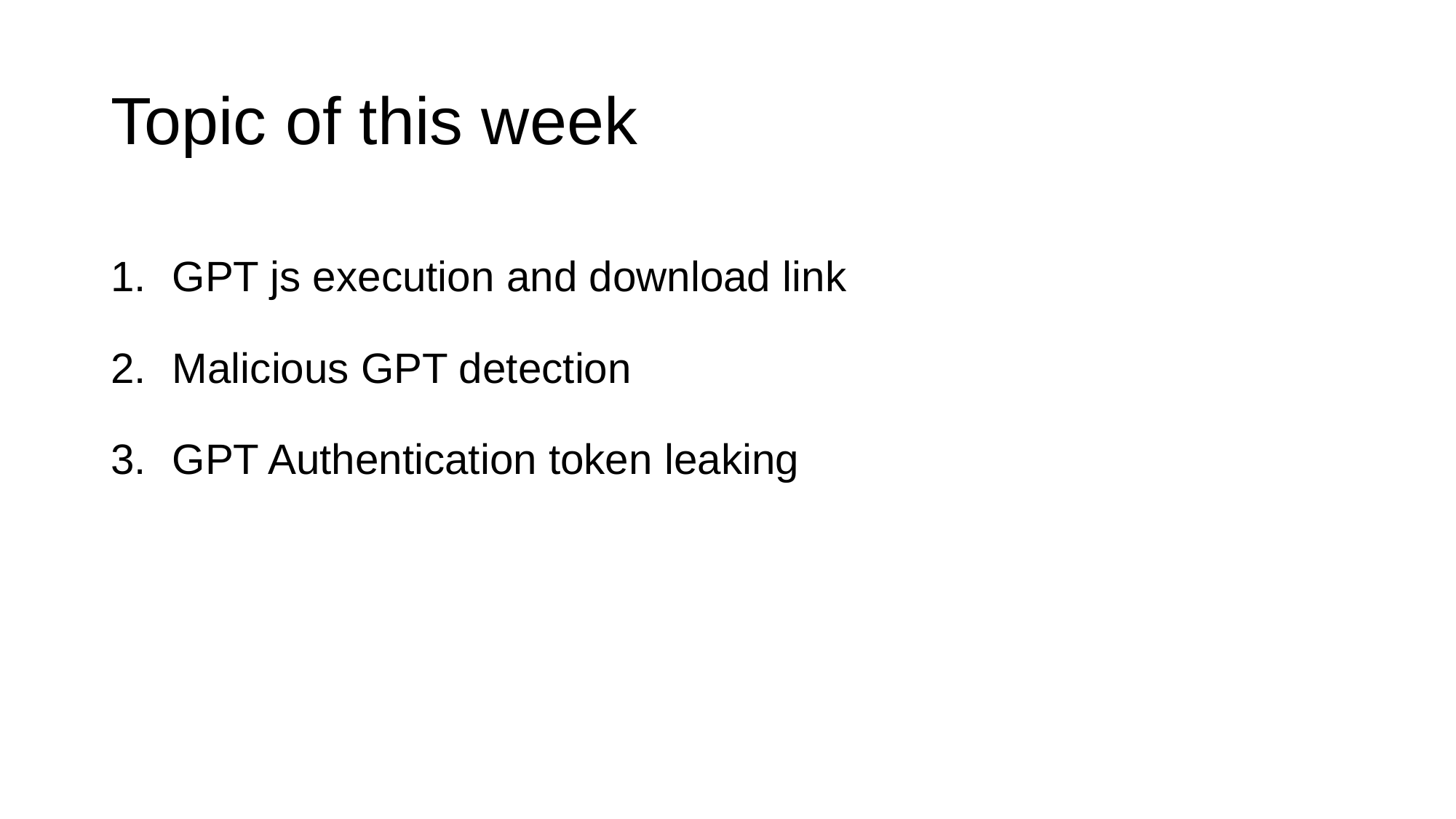

# Topic of this week
GPT js execution and download link
Malicious GPT detection
GPT Authentication token leaking